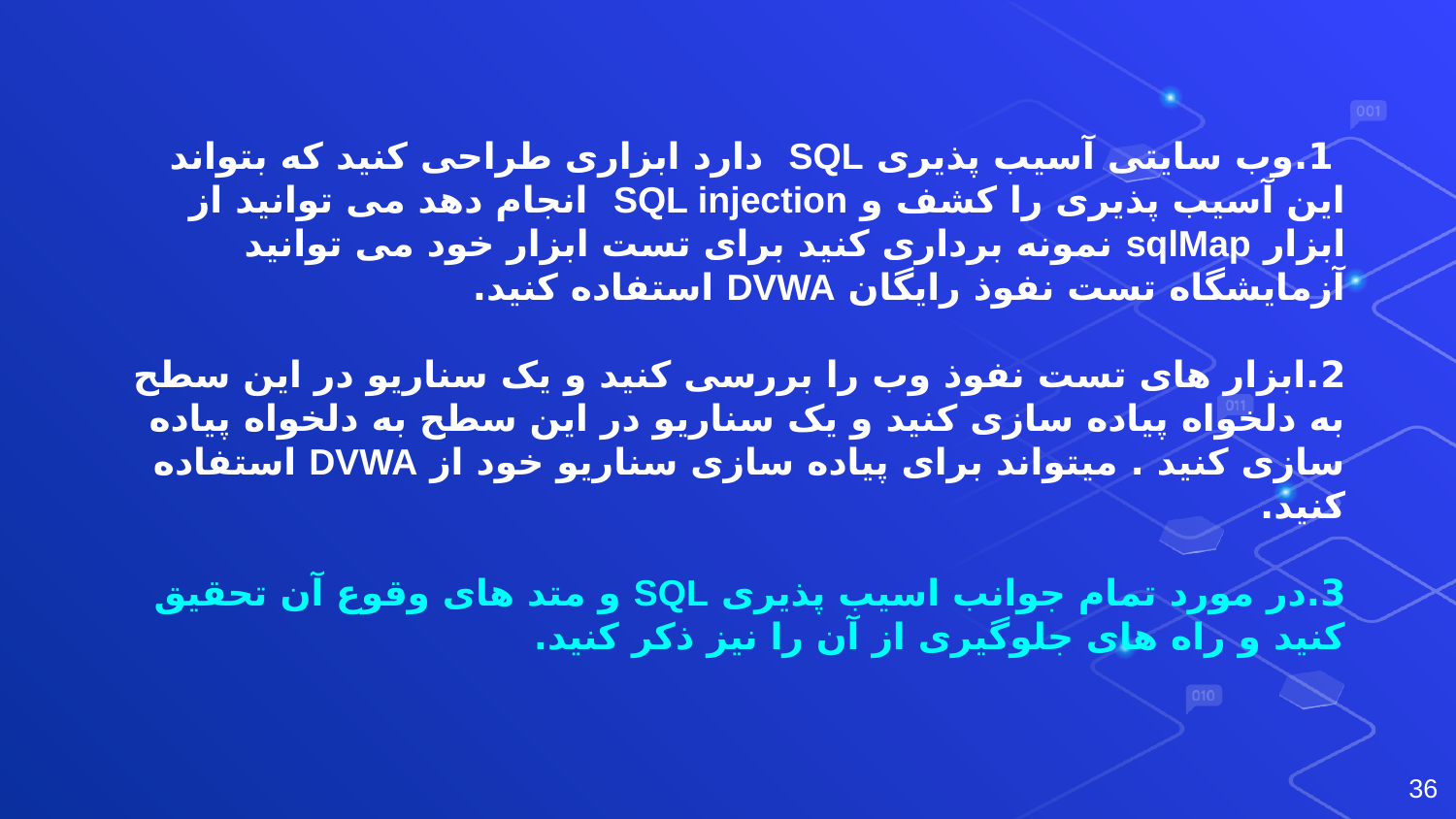

1.وب سایتی آسیب پذیری SQL  دارد ابزاری طراحی کنید که بتواند این آسیب پذیری را کشف و SQL injection  انجام دهد می توانید از ابزار sqlMap نمونه برداری کنید برای تست ابزار خود می توانید آزمایشگاه تست نفوذ رایگان DVWA استفاده کنید.

2.ابزار های تست نفوذ وب را بررسی کنید و یک سناریو در این سطح به دلخواه پیاده سازی کنید و یک سناریو در این سطح به دلخواه پیاده سازی کنید . میتواند برای پیاده سازی سناریو خود از DVWA استفاده کنید.

3.در مورد تمام جوانب اسیب پذیری SQL و متد های وقوع آن تحقیق کنید و راه های جلوگیری از آن را نیز ذکر کنید.
36